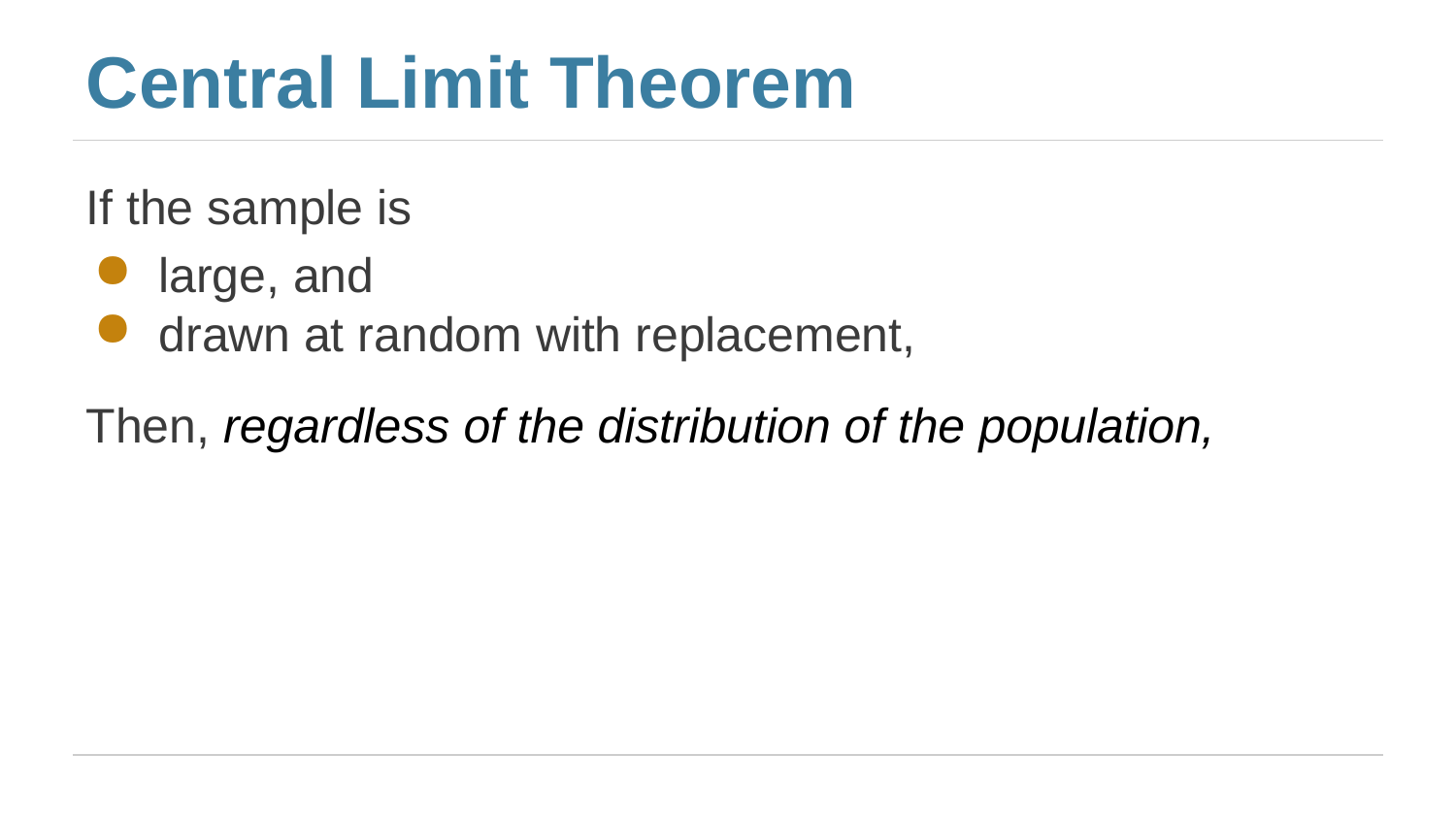

# Central Limit Theorem
If the sample is
large, and
drawn at random with replacement,
Then, regardless of the distribution of the population,